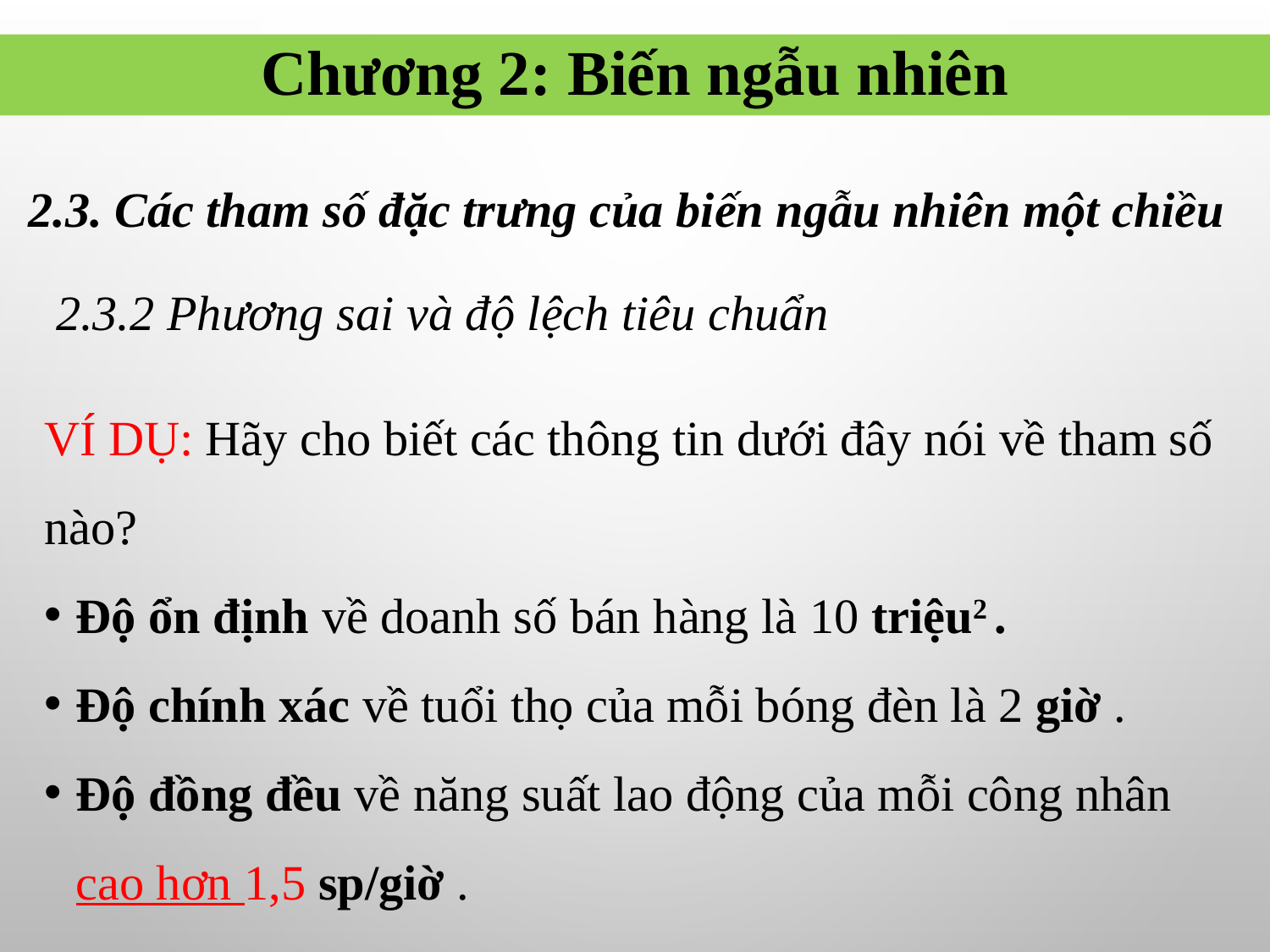

Chương 2: Biến ngẫu nhiên
2.3. Các tham số đặc trưng của biến ngẫu nhiên một chiều
2.3.2 Phương sai và độ lệch tiêu chuẩn
VÍ DỤ: Hãy cho biết các thông tin dưới đây nói về tham số nào?
Độ ổn định về doanh số bán hàng là 10 triệu2 .
Độ chính xác về tuổi thọ của mỗi bóng đèn là 2 giờ .
Độ đồng đều về năng suất lao động của mỗi công nhân cao hơn 1,5 sp/giờ .